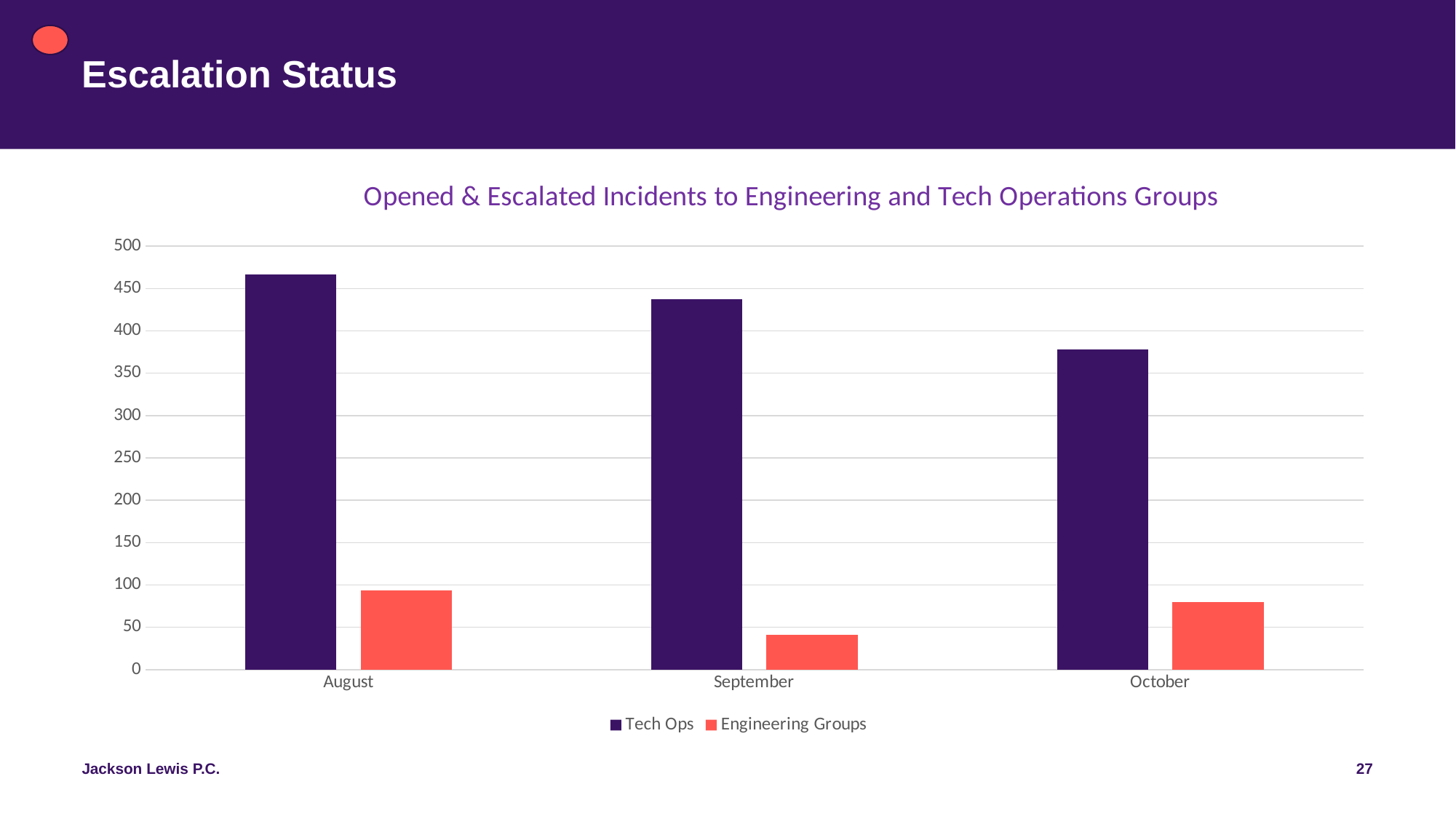

# Escalation Status

### Chart: Opened & Escalated Incidents to Engineering and Tech Operations Groups

| Category | Tech Ops | Engineering Groups |
|---|---|---|
| August | 467.0 | 94.0 |
| September | 437.0 | 41.0 |
| October | 378.0 | 80.0 |
27
Jackson Lewis P.C.